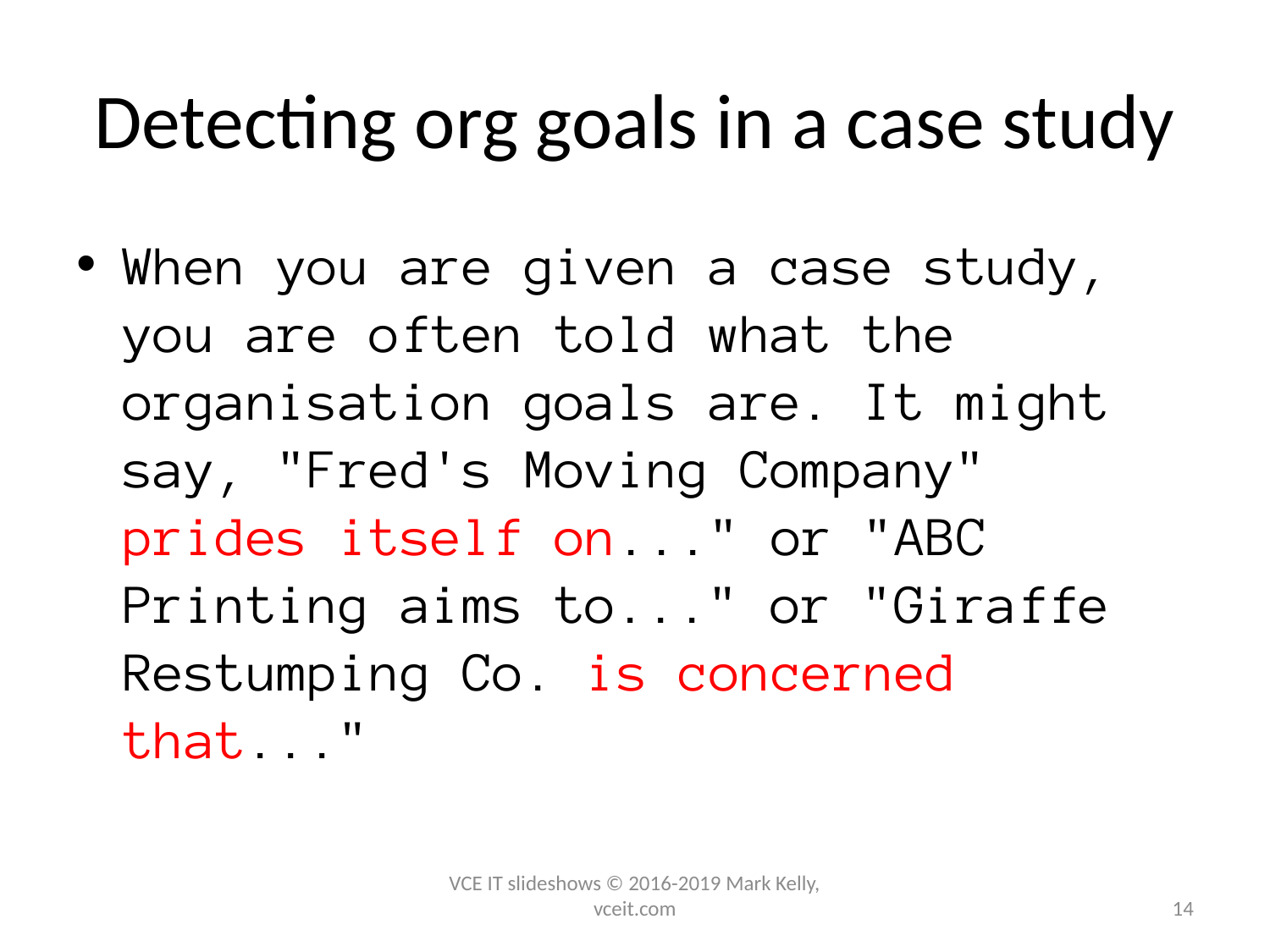

# Detecting org goals in a case study
When you are given a case study, you are often told what the organisation goals are. It might say, "Fred's Moving Company" prides itself on..." or "ABC Printing aims to..." or "Giraffe Restumping Co. is concerned that..."
VCE IT slideshows © 2016-2019 Mark Kelly, vceit.com

14